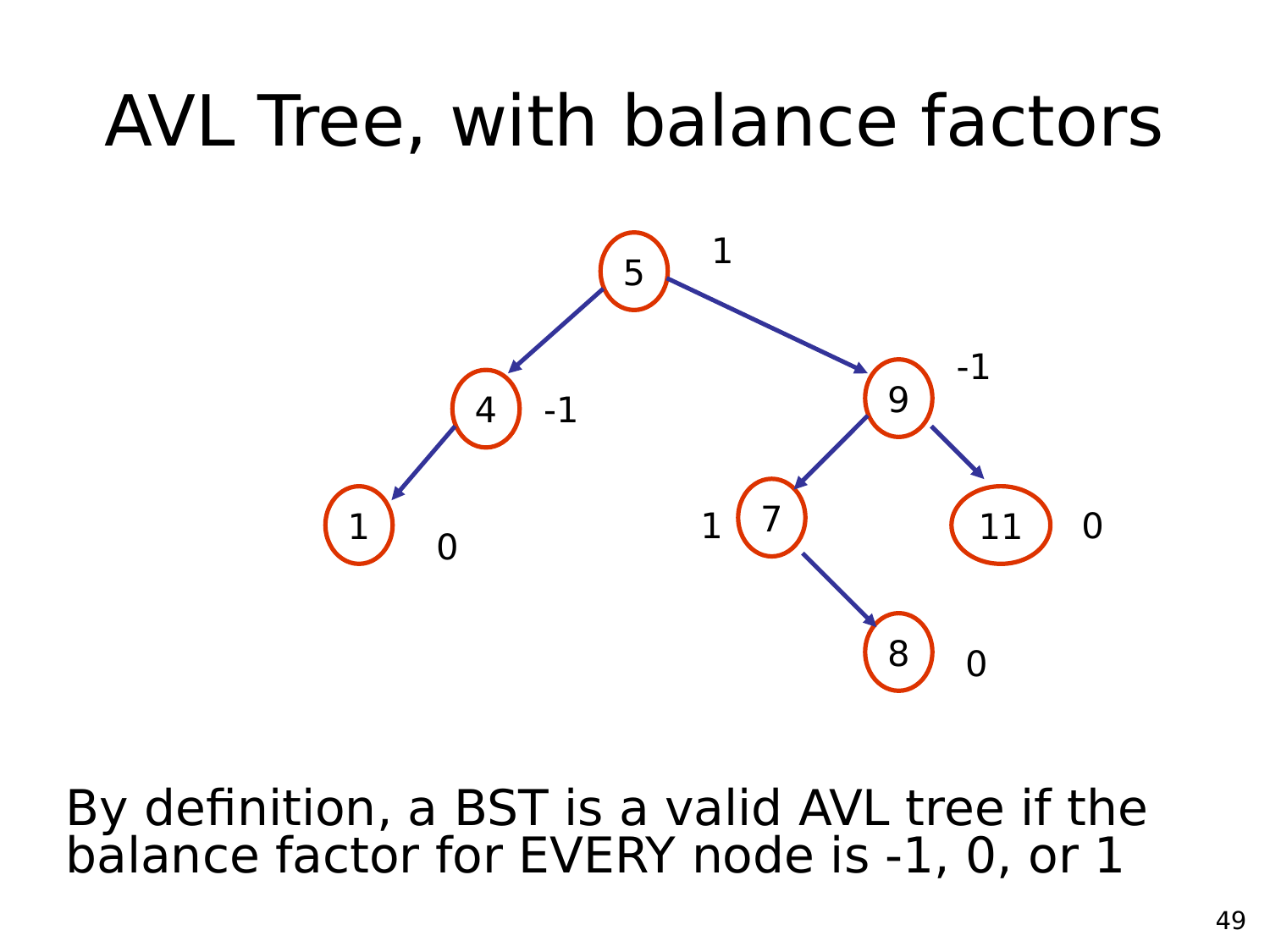

# AVL Tree, with balance factors
1
5

By definition, a BST is a valid AVL tree if the balance factor for EVERY node is -1, 0, or 1

-1
9
4
-1

7
1
11
1
0
0

8
0